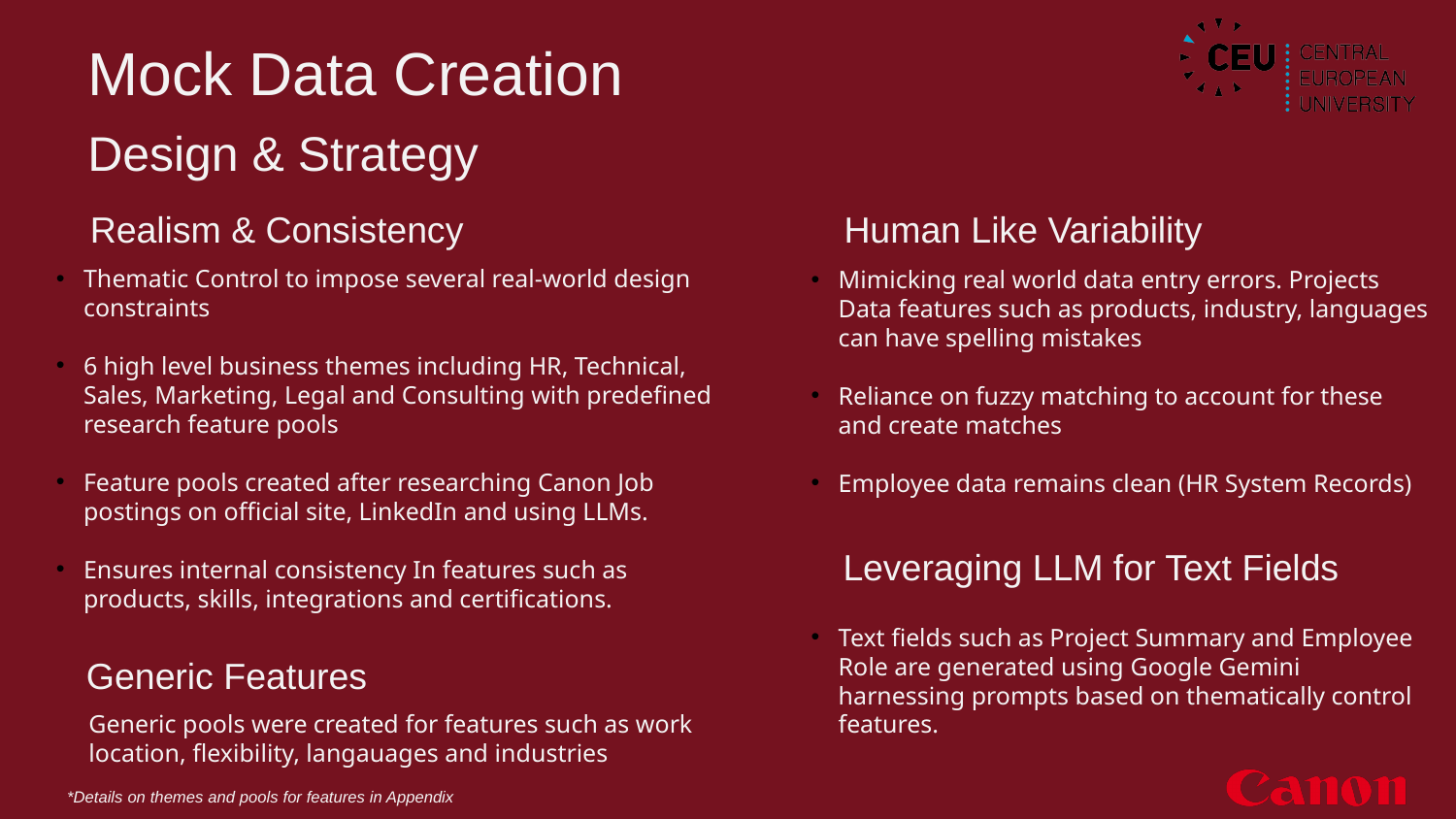

# Mock Data Creation
Design & Strategy
Realism & Consistency
Human Like Variability
Thematic Control to impose several real-world design constraints
6 high level business themes including HR, Technical, Sales, Marketing, Legal and Consulting with predefined research feature pools
Feature pools created after researching Canon Job postings on official site, LinkedIn and using LLMs.
Ensures internal consistency In features such as products, skills, integrations and certifications.
Mimicking real world data entry errors. Projects Data features such as products, industry, languages can have spelling mistakes
Reliance on fuzzy matching to account for these and create matches
Employee data remains clean (HR System Records)
Leveraging LLM for Text Fields
Text fields such as Project Summary and Employee Role are generated using Google Gemini harnessing prompts based on thematically control features.
Generic Features
Generic pools were created for features such as work location, flexibility, langauages and industries
*Details on themes and pools for features in Appendix